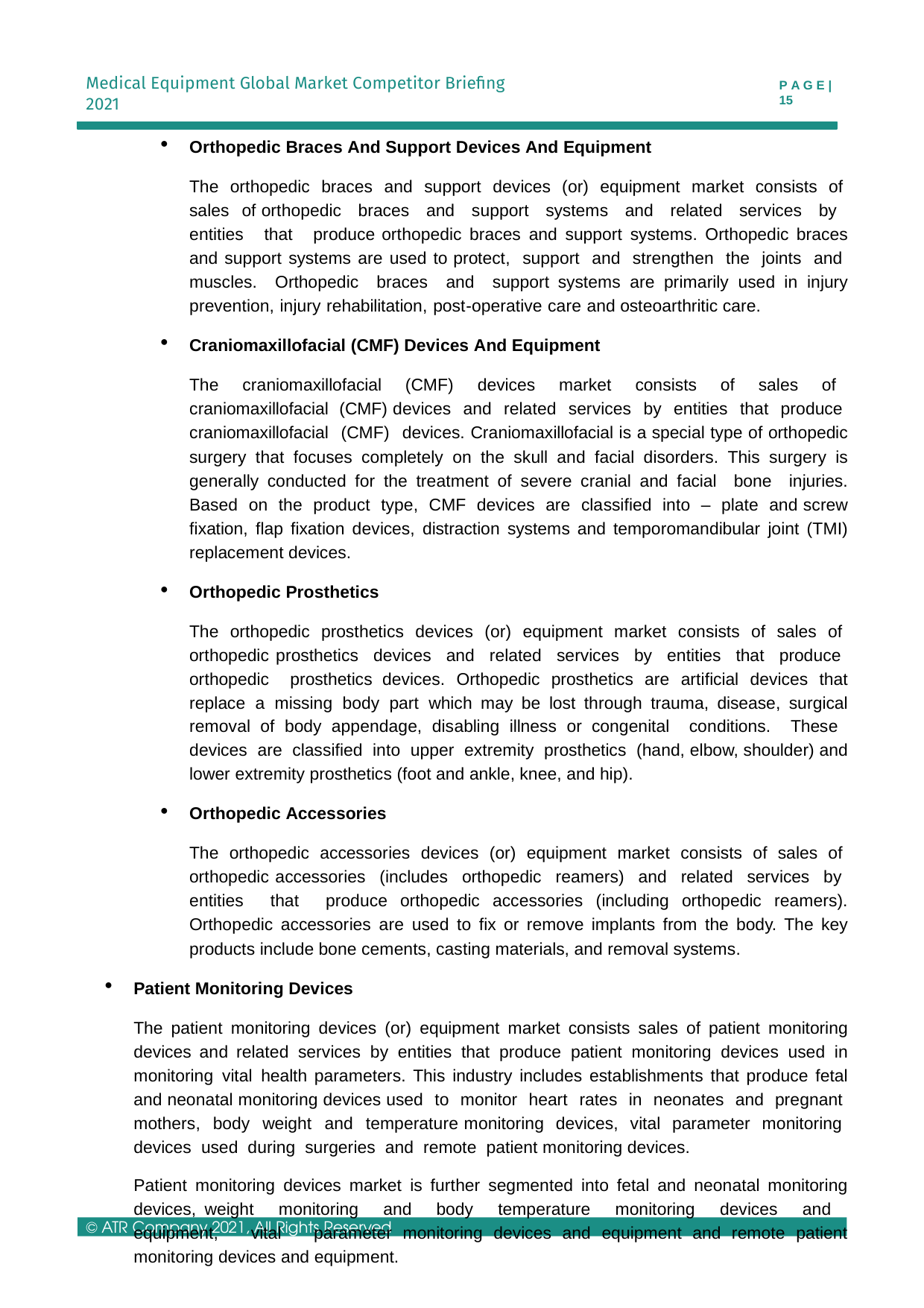

Medical Equipment Global Market Competitor Briefing 2021
P A G E | 15

Orthopedic Braces And Support Devices And Equipment
The  orthopedic  braces  and  support  devices  (or)  equipment  market  consists  of  sales  of orthopedic   braces   and   support   systems   and   related   services   by   entities   that   produce orthopedic braces and support systems. Orthopedic braces and support systems are used to protect,  support  and  strengthen  the  joints  and  muscles.  Orthopedic  braces  and  support systems are primarily used in injury prevention, injury rehabilitation, post-operative care and osteoarthritic care.

Craniomaxillofacial (CMF) Devices And Equipment
The  craniomaxillofacial  (CMF)  devices  market  consists  of  sales  of  craniomaxillofacial  (CMF) devices  and  related  services  by  entities  that  produce  craniomaxillofacial  (CMF)  devices. Craniomaxillofacial is a special type of orthopedic surgery that focuses completely on the skull and facial disorders. This surgery is generally conducted for the treatment of severe cranial and facial  bone  injuries. Based  on  the  product  type,  CMF  devices  are  classified  into  –  plate  and screw fixation, flap fixation devices, distraction systems and temporomandibular joint (TMI) replacement devices.

Orthopedic Prosthetics
The  orthopedic  prosthetics  devices  (or)  equipment  market  consists  of  sales  of  orthopedic prosthetics  devices  and  related  services  by  entities  that  produce  orthopedic  prosthetics devices. Orthopedic prosthetics are artificial devices that replace a missing body part which may be lost through trauma, disease, surgical removal of body appendage, disabling illness or congenital  conditions.  These  devices  are  classified  into  upper  extremity  prosthetics  (hand, elbow, shoulder) and lower extremity prosthetics (foot and ankle, knee, and hip).

Orthopedic Accessories
The  orthopedic  accessories  devices  (or)  equipment  market  consists  of  sales  of  orthopedic accessories  (includes  orthopedic  reamers)  and  related  services  by  entities  that  produce orthopedic accessories (including orthopedic reamers). Orthopedic accessories are used to fix or remove implants from the body. The key products include bone cements, casting materials, and removal systems.

Patient Monitoring Devices
The patient monitoring devices (or) equipment market consists sales of patient monitoring devices and related services by entities that produce patient monitoring devices used in monitoring vital health parameters. This industry includes establishments that produce fetal and neonatal monitoring devices used  to  monitor  heart  rates  in  neonates  and  pregnant  mothers,  body  weight  and  temperature monitoring  devices,  vital  parameter  monitoring  devices  used  during  surgeries  and  remote  patient monitoring devices.
Patient monitoring devices market is further segmented into fetal and neonatal monitoring devices, weight   monitoring   and   body   temperature   monitoring   devices   and   equipment,   vital   parameter monitoring devices and equipment and remote patient monitoring devices and equipment.
© ATR Company 2021, All Rights Reserved